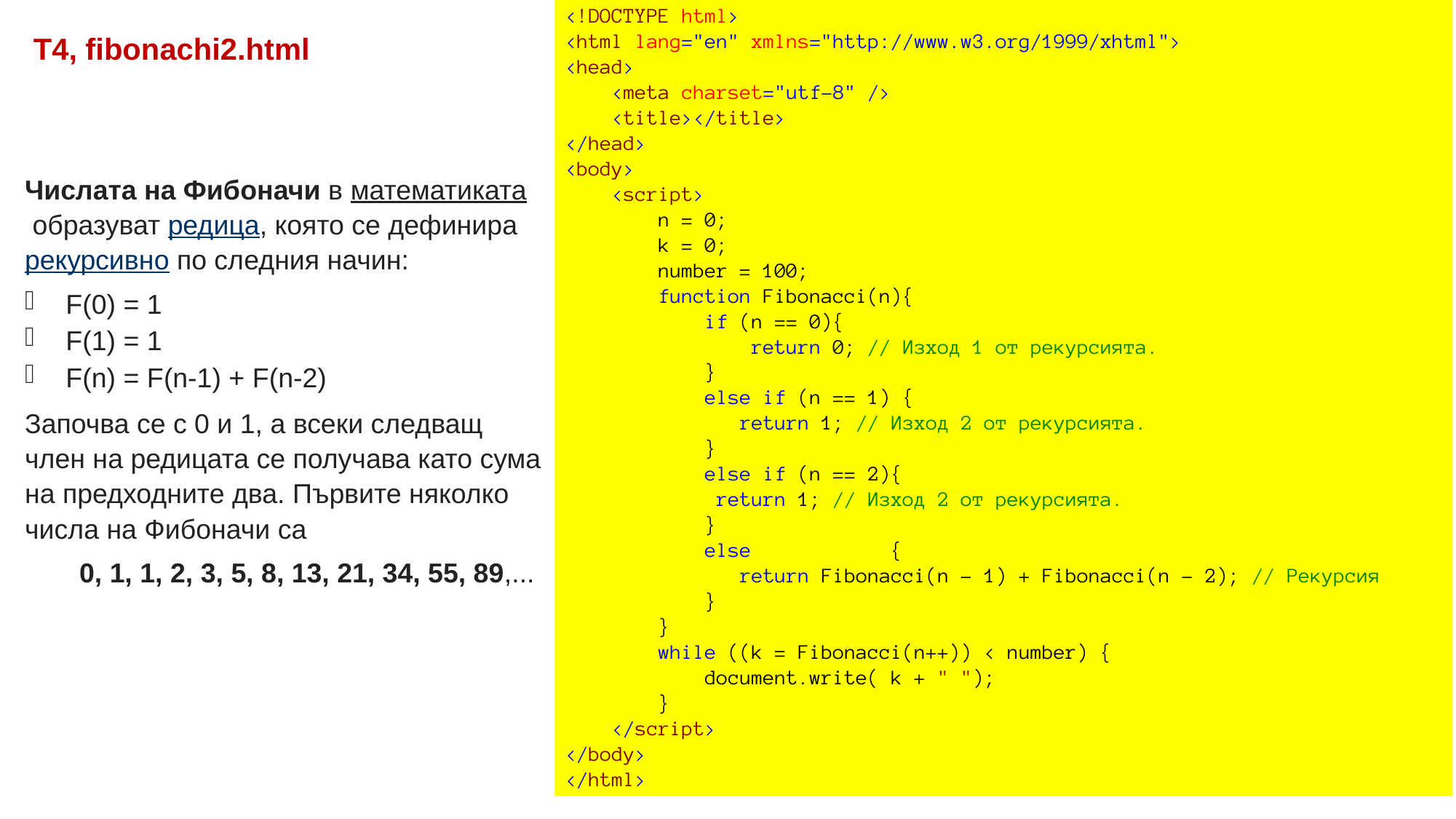

<!DOCTYPE html>
<html lang="en" xmlns="http://www.w3.org/1999/xhtml">
<head>
    <meta charset="utf-8" />
    <title></title>
</head>
<body>
    <script>
        n = 0;
        k = 0;
        number = 100;
        function Fibonacci(n){
            if (n == 0){
                return 0; // Изход 1 от рекурсията.
            }
            else if (n == 1) {
               return 1; // Изход 2 от рекурсията.
            }
            else if (n == 2){
             return 1; // Изход 2 от рекурсията.
            }
            else            {
               return Fibonacci(n - 1) + Fibonacci(n - 2); // Рекурсия
            }
        }
        while ((k = Fibonacci(n++)) < number) {
            document.write( k + " ");
        }
    </script>
</body>
</html>
T4, fibonachi2.html
Числата на Фибоначи в математиката образуват редица, която се дефинира рекурсивно по следния начин:
F(0) = 1
F(1) = 1
F(n) = F(n-1) + F(n-2)
Започва се с 0 и 1, а всеки следващ член на редицата се получава като сума на предходните два. Първите няколко числа на Фибоначи са
0, 1, 1, 2, 3, 5, 8, 13, 21, 34, 55, 89,...
25